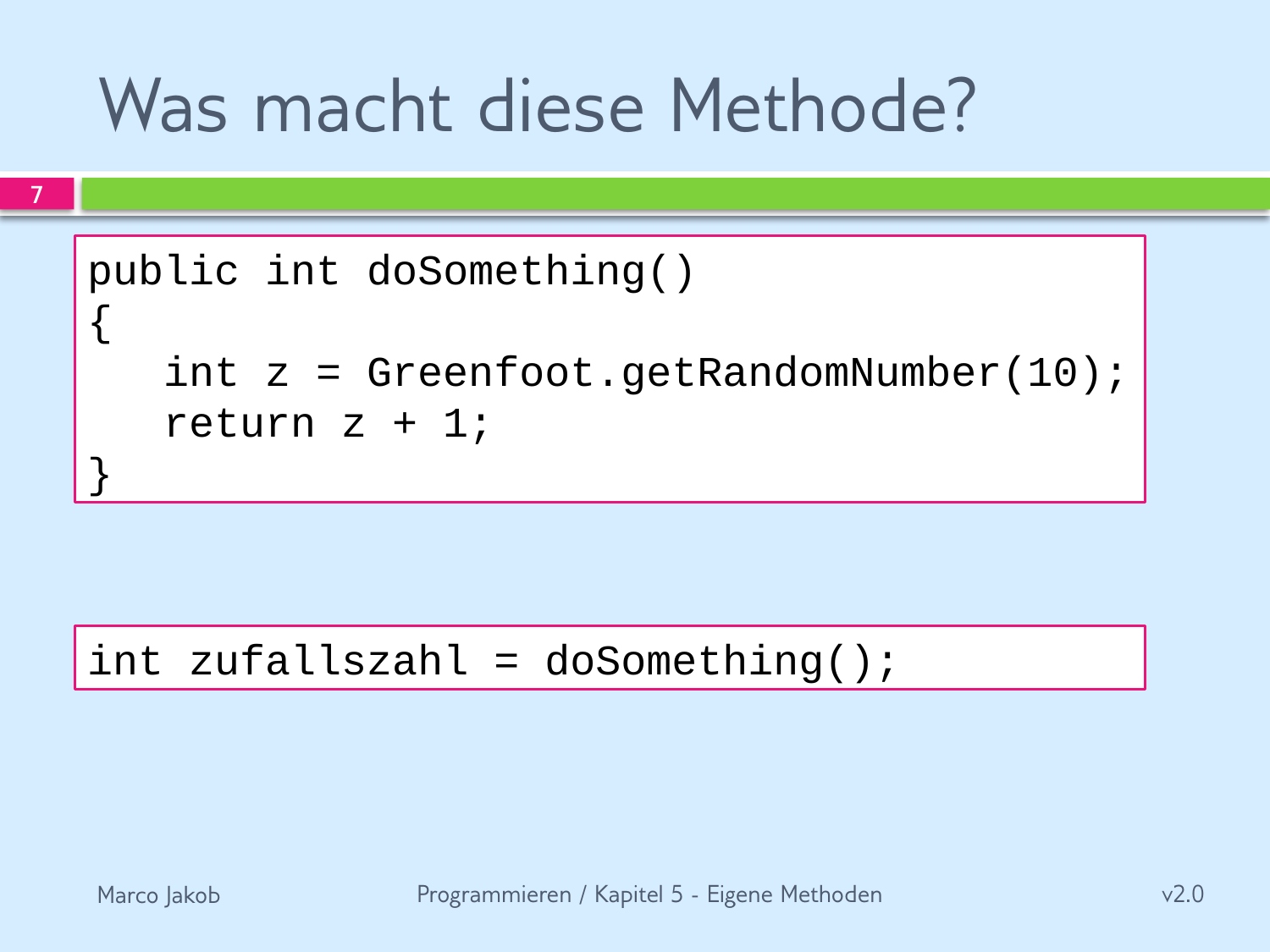

# Was macht diese Methode?
7
public int doSomething()
{
   int z = Greenfoot.getRandomNumber(10);
   return z + 1;
}
int zufallszahl = doSomething();
Programmieren / Kapitel 5 - Eigene Methoden
v2.0